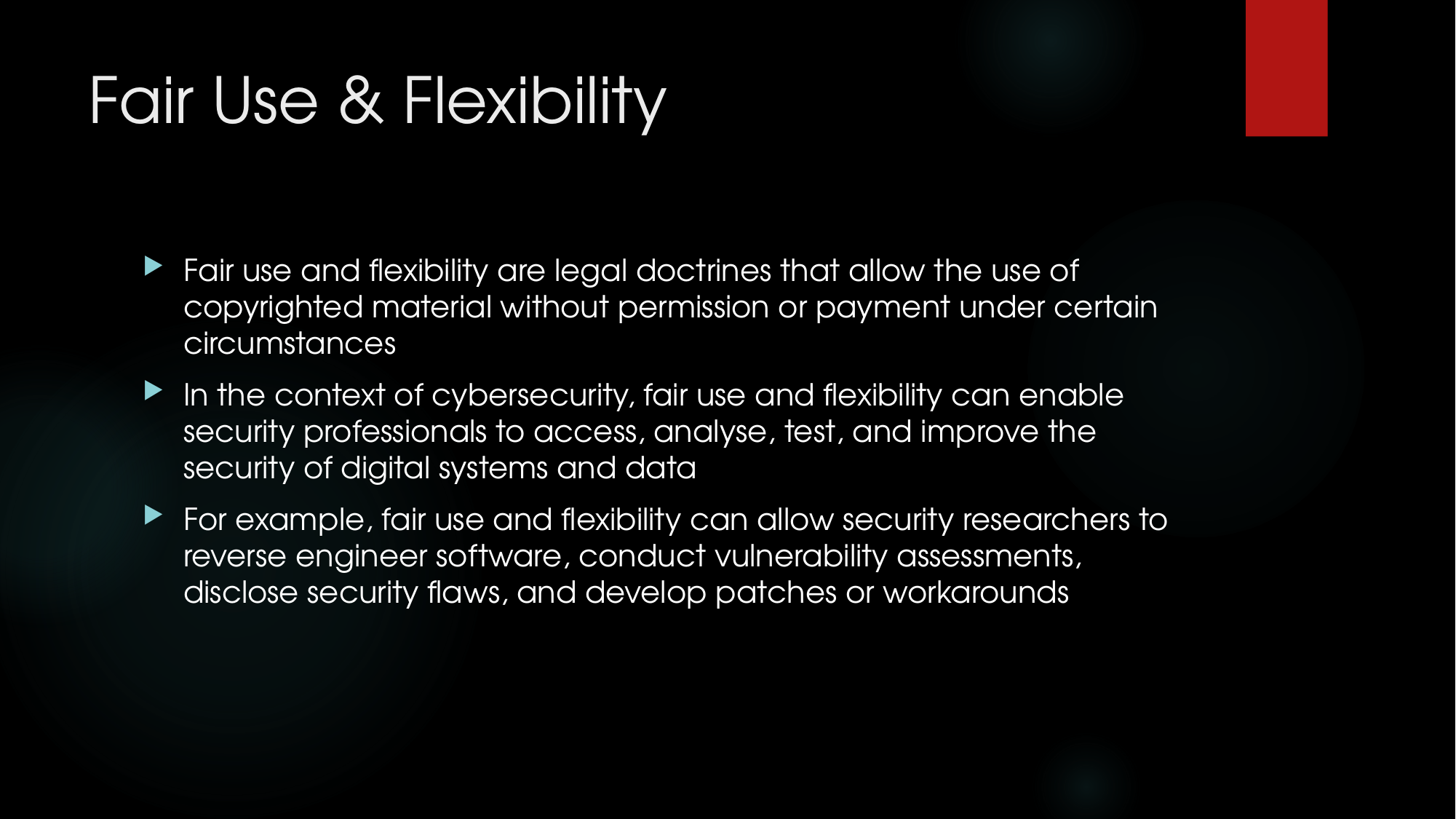

# Fair Use & Flexibility
Fair use and flexibility are legal doctrines that allow the use of copyrighted material without permission or payment under certain circumstances
In the context of cybersecurity, fair use and flexibility can enable security professionals to access, analyse, test, and improve the security of digital systems and data
For example, fair use and flexibility can allow security researchers to reverse engineer software, conduct vulnerability assessments, disclose security flaws, and develop patches or workarounds